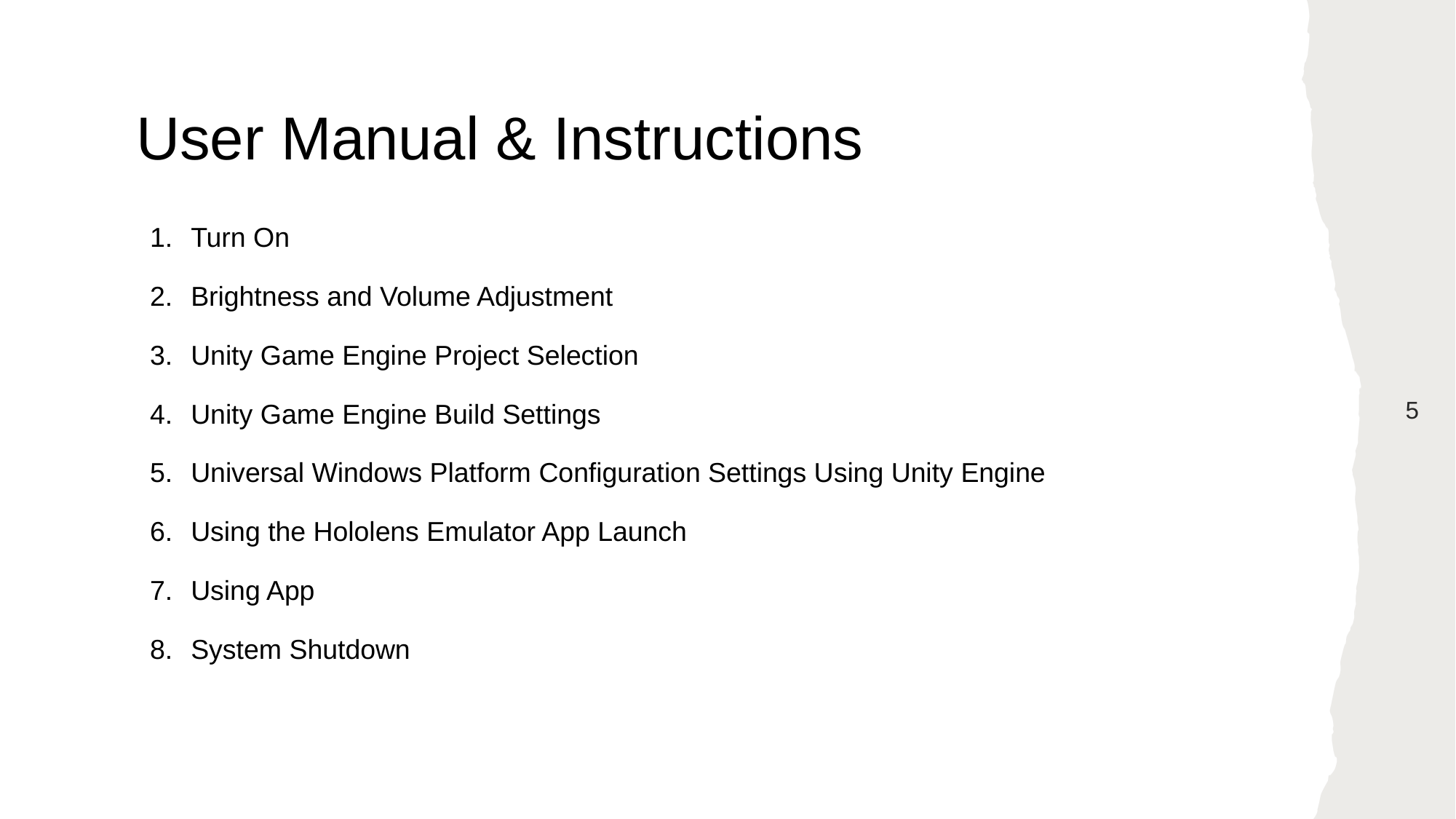

# User Manual & Instructions

Turn On

Brightness and Volume Adjustment

Unity Game Engine Project Selection

Unity Game Engine Build Settings

Universal Windows Platform Configuration Settings Using Unity Engine

Using the Hololens Emulator App Launch

Using App

System Shutdown
5